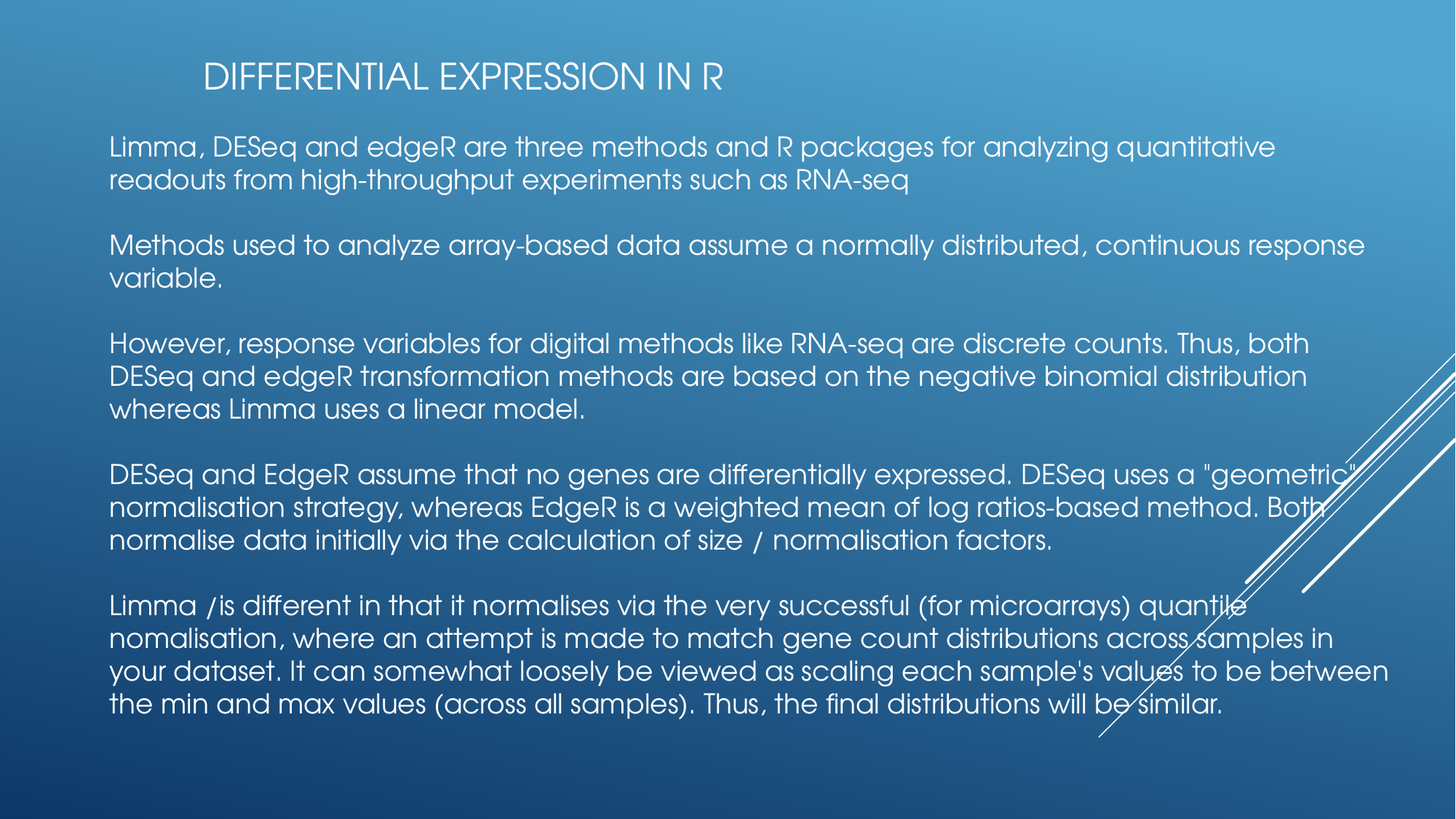

# Differential expression in R
Limma, DESeq and edgeR are three methods and R packages for analyzing quantitative readouts from high-throughput experiments such as RNA-seq

Methods used to analyze array-based data assume a normally distributed, continuous response variable.

However, response variables for digital methods like RNA-seq are discrete counts. Thus, both DESeq and edgeR transformation methods are based on the negative binomial distribution whereas Limma uses a linear model.

DESeq and EdgeR assume that no genes are differentially expressed. DESeq uses a "geometric" normalisation strategy, whereas EdgeR is a weighted mean of log ratios-based method. Both normalise data initially via the calculation of size / normalisation factors.

Limma /is different in that it normalises via the very successful (for microarrays) quantile nomalisation, where an attempt is made to match gene count distributions across samples in your dataset. It can somewhat loosely be viewed as scaling each sample's values to be between the min and max values (across all samples). Thus, the final distributions will be similar.